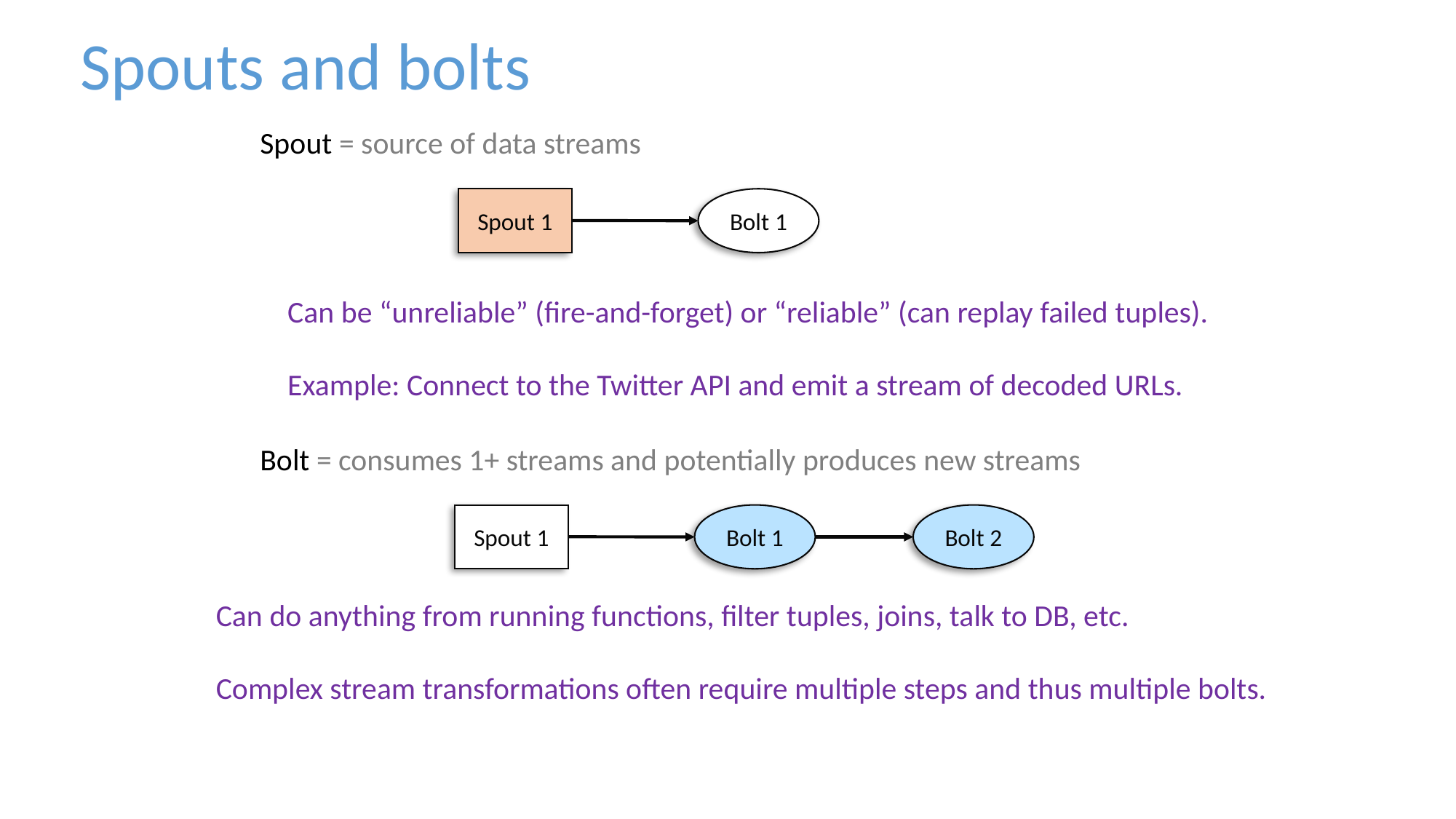

Spouts and bolts
Spout = source of data streams
Spout 1
Bolt 1
Can be “unreliable” (fire-and-forget) or “reliable” (can replay failed tuples).

Example: Connect to the Twitter API and emit a stream of decoded URLs.
Bolt = consumes 1+ streams and potentially produces new streams
Spout 1
Bolt 1
Bolt 2
Can do anything from running functions, filter tuples, joins, talk to DB, etc.

Complex stream transformations often require multiple steps and thus multiple bolts.